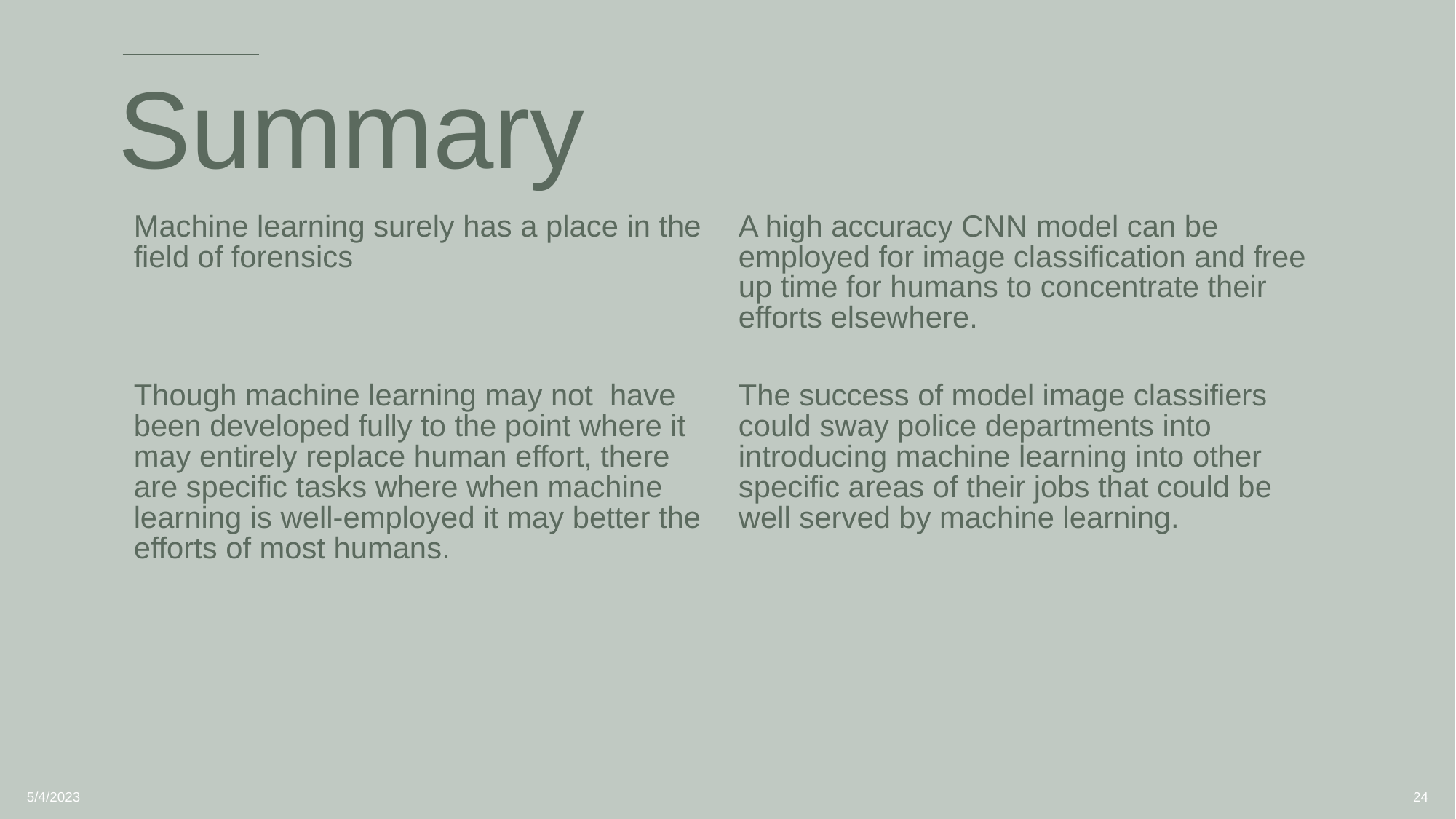

# Summary
| Machine learning surely has a place in the field of forensics | A high accuracy CNN model can be employed for image classification and free up time for humans to concentrate their efforts elsewhere. |
| --- | --- |
| Though machine learning may not have been developed fully to the point where it may entirely replace human effort, there are specific tasks where when machine learning is well-employed it may better the efforts of most humans. | The success of model image classifiers could sway police departments into introducing machine learning into other specific areas of their jobs that could be well served by machine learning. |
|  |  |
5/4/2023
24